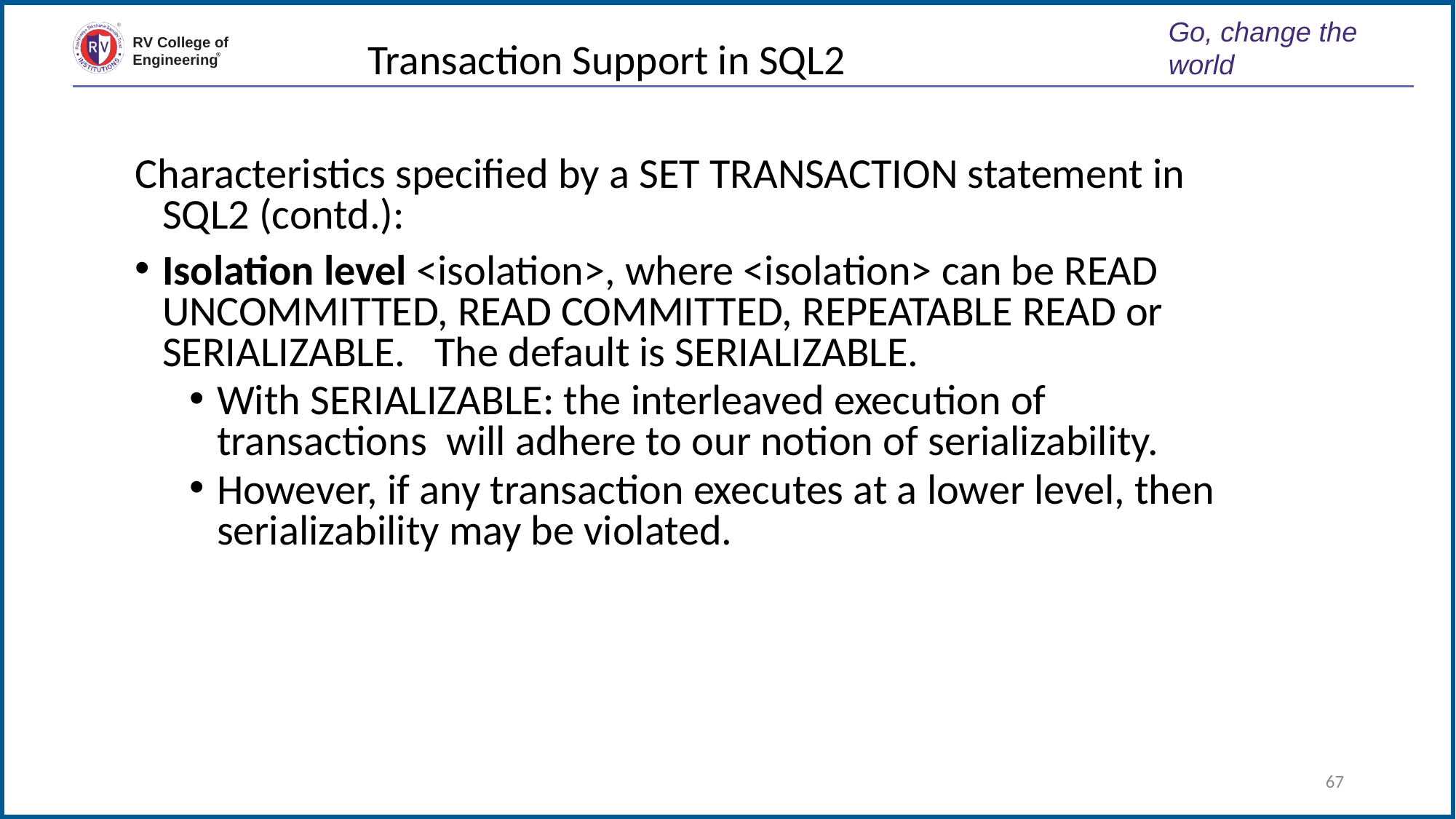

Go, change the world

RV College of
Engineering
Transaction Support in SQL2
#

Characteristics specified by a SET TRANSACTION statement in SQL2 (contd.):
Isolation level <isolation>, where <isolation> can be READ UNCOMMITTED, READ COMMITTED, REPEATABLE READ or SERIALIZABLE.   The default is SERIALIZABLE.
With SERIALIZABLE: the interleaved execution of transactions  will adhere to our notion of serializability.
However, if any transaction executes at a lower level, then serializability may be violated.

67